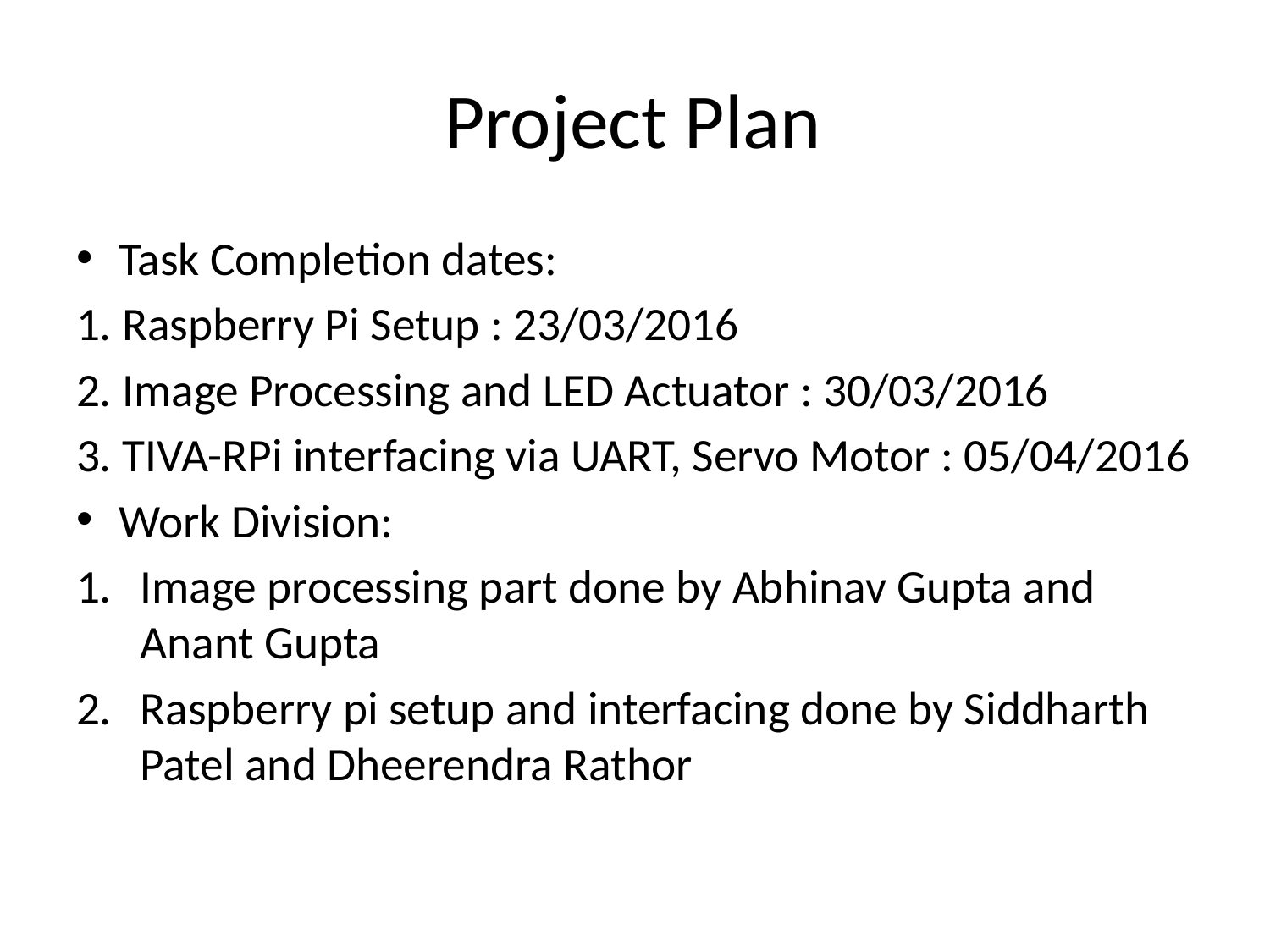

# Project Plan
Task Completion dates:
1. Raspberry Pi Setup : 23/03/2016
2. Image Processing and LED Actuator : 30/03/2016
3. TIVA-RPi interfacing via UART, Servo Motor : 05/04/2016
Work Division:
Image processing part done by Abhinav Gupta and Anant Gupta
Raspberry pi setup and interfacing done by Siddharth Patel and Dheerendra Rathor